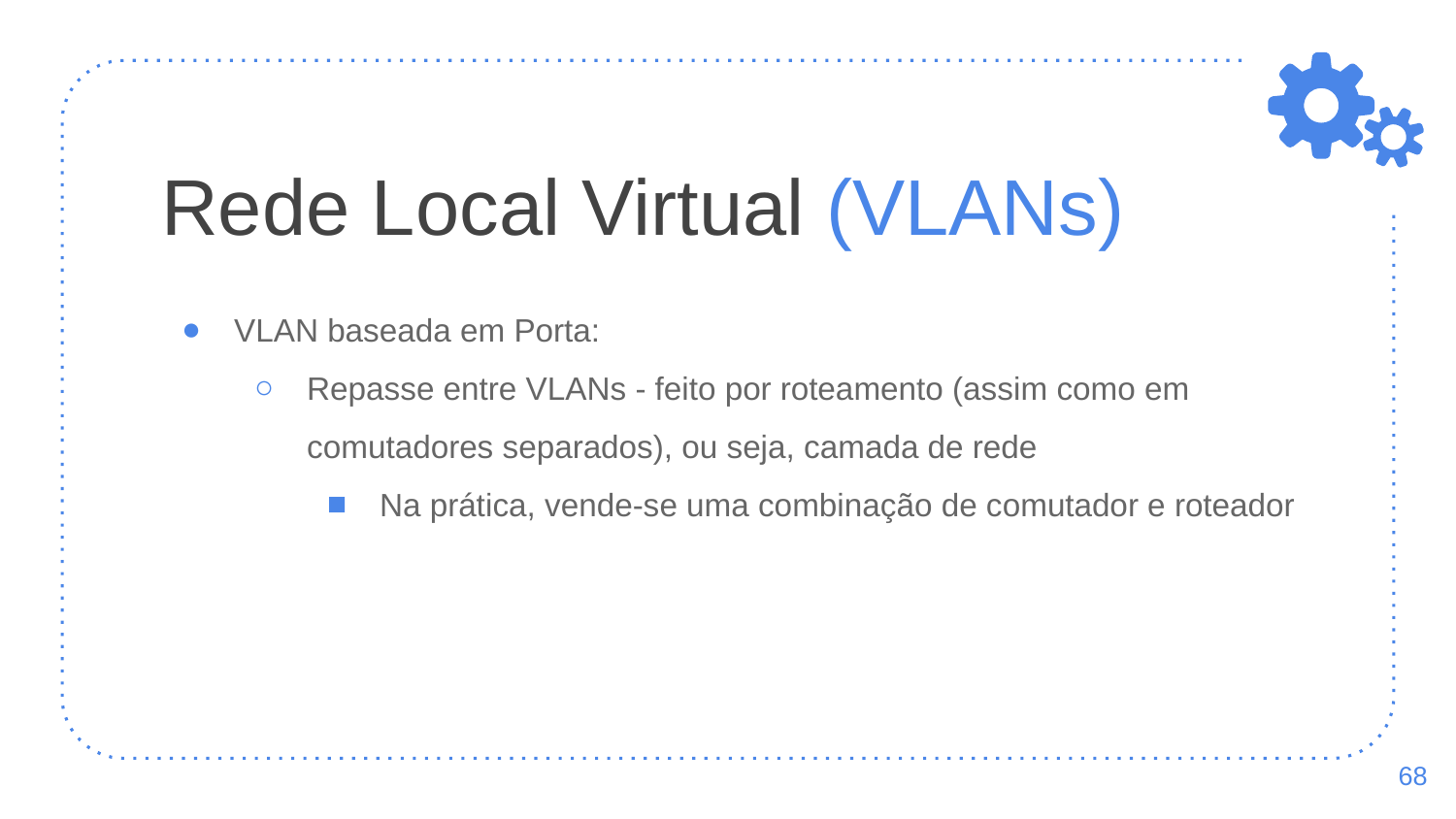

# Rede Local Virtual (VLANs)
VLAN baseada em Porta:
Repasse entre VLANs - feito por roteamento (assim como em comutadores separados), ou seja, camada de rede
Na prática, vende-se uma combinação de comutador e roteador
68